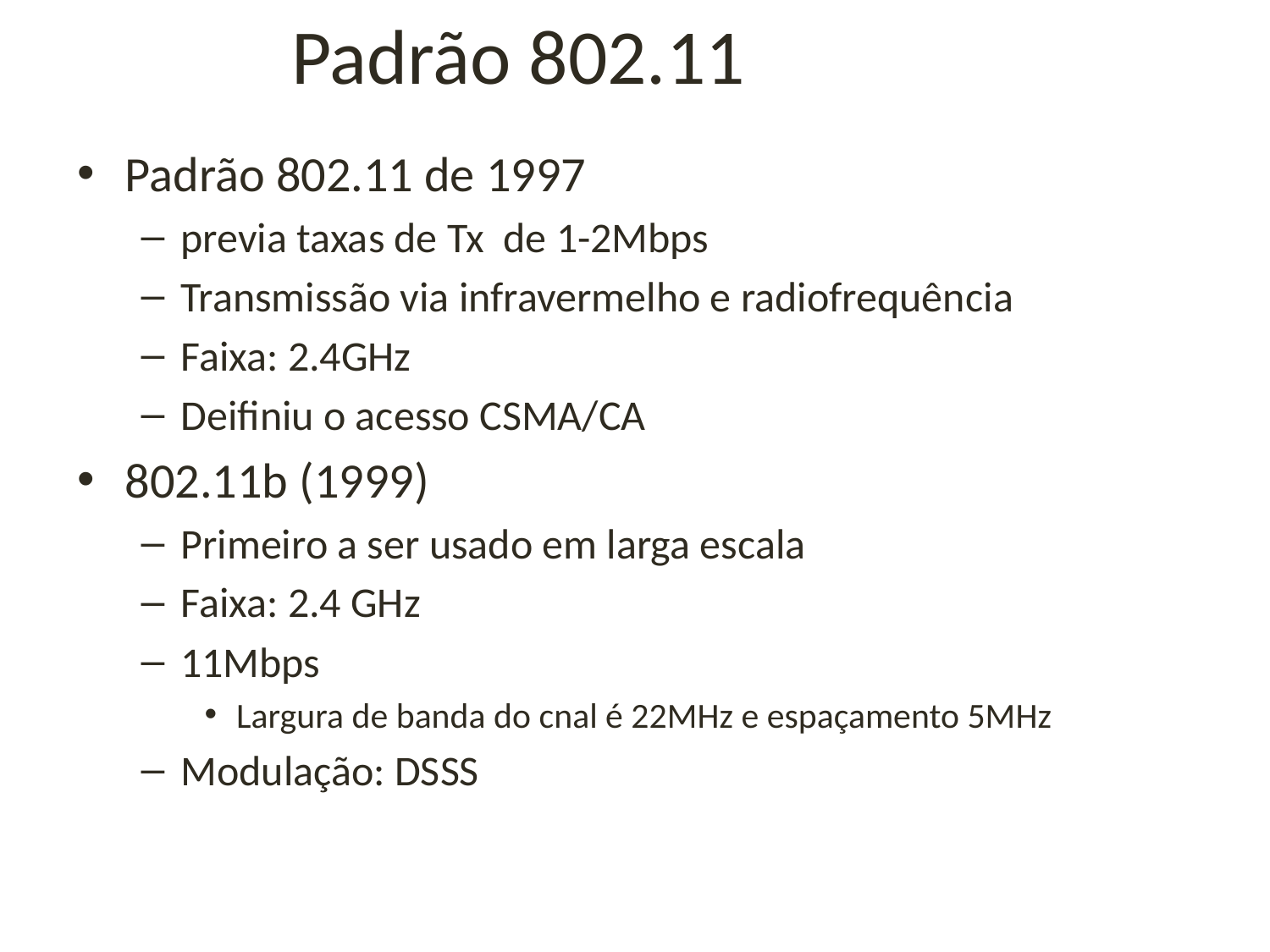

# Padrão 802.11
Padrão 802.11 de 1997
previa taxas de Tx  de 1-2Mbps
Transmissão via infravermelho e radiofrequência
Faixa: 2.4GHz
Deifiniu o acesso CSMA/CA
802.11b (1999)
Primeiro a ser usado em larga escala
Faixa: 2.4 GHz
11Mbps
Largura de banda do cnal é 22MHz e espaçamento 5MHz
Modulação: DSSS